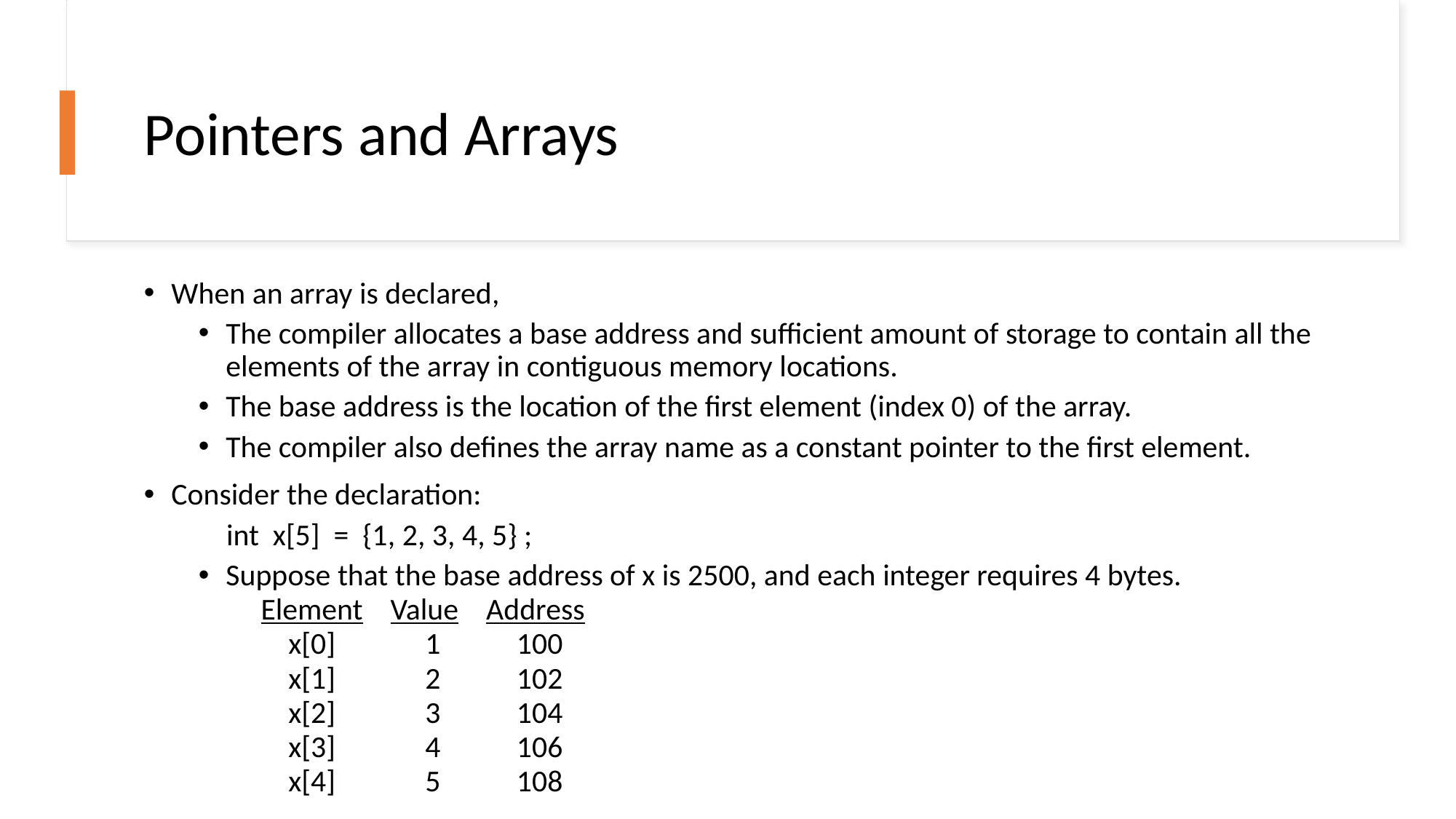

# Pointers and Arrays

When an array is declared,
The compiler allocates a base address and sufficient amount of storage to contain all the elements of the array in contiguous memory locations.
The base address is the location of the first element (index 0) of the array.
The compiler also defines the array name as a constant pointer to the first element.
Consider the declaration:
    int  x[5]  =  {1, 2, 3, 4, 5} ;
Suppose that the base address of x is 2500, and each integer requires 4 bytes.
         Element    Value    Address
             x[0]             1           100
             x[1]             2           102
             x[2]             3           104
             x[3]             4           106
             x[4]             5           108